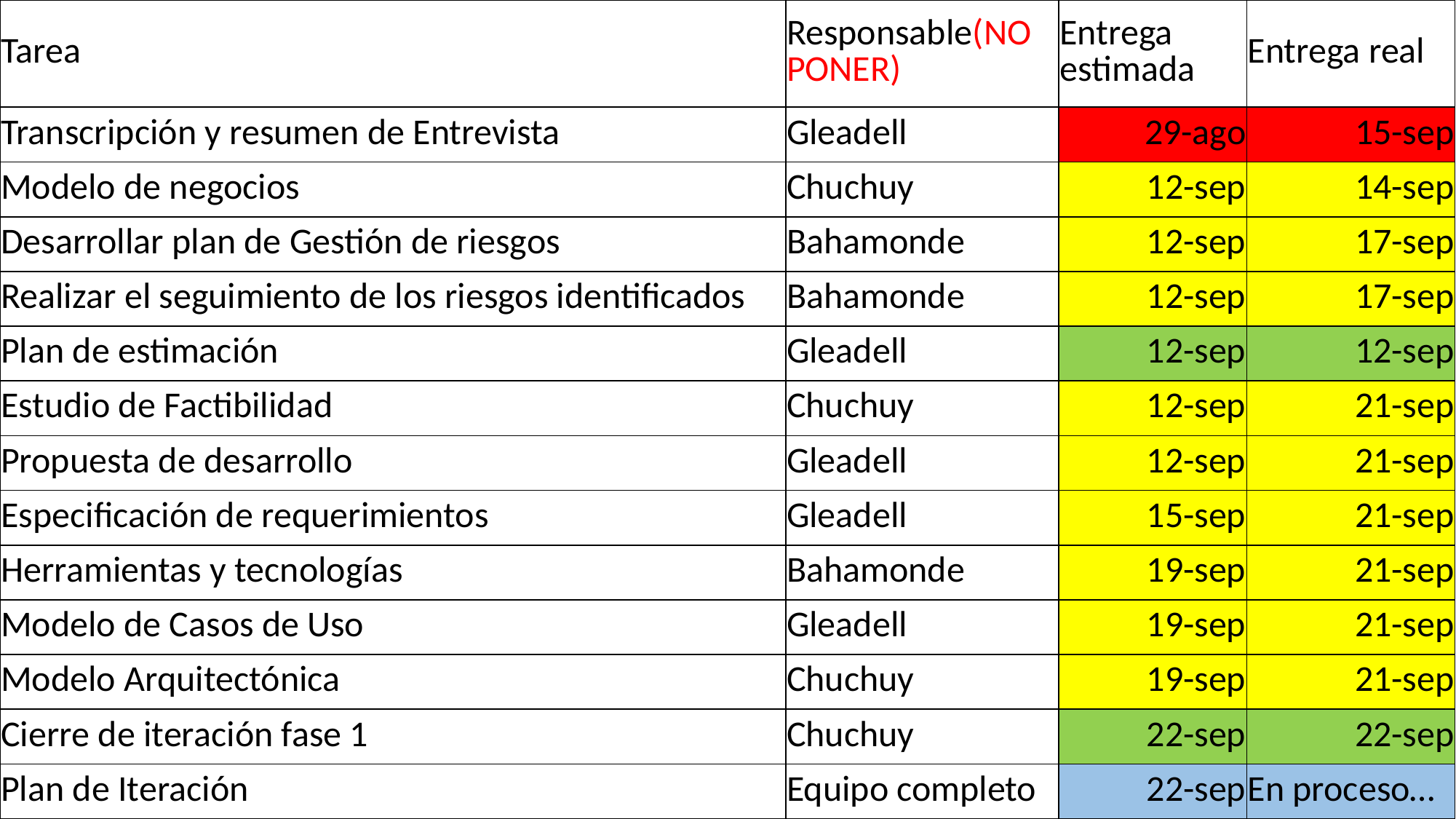

| Tarea | Responsable(NO PONER) | Entrega estimada | Entrega real |
| --- | --- | --- | --- |
| Transcripción y resumen de Entrevista | Gleadell | 29-ago | 15-sep |
| Modelo de negocios | Chuchuy | 12-sep | 14-sep |
| Desarrollar plan de Gestión de riesgos | Bahamonde | 12-sep | 17-sep |
| Realizar el seguimiento de los riesgos identificados | Bahamonde | 12-sep | 17-sep |
| Plan de estimación | Gleadell | 12-sep | 12-sep |
| Estudio de Factibilidad | Chuchuy | 12-sep | 21-sep |
| Propuesta de desarrollo | Gleadell | 12-sep | 21-sep |
| Especificación de requerimientos | Gleadell | 15-sep | 21-sep |
| Herramientas y tecnologías | Bahamonde | 19-sep | 21-sep |
| Modelo de Casos de Uso | Gleadell | 19-sep | 21-sep |
| Modelo Arquitectónica | Chuchuy | 19-sep | 21-sep |
| Cierre de iteración fase 1 | Chuchuy | 22-sep | 22-sep |
| Plan de Iteración | Equipo completo | 22-sep | En proceso… |